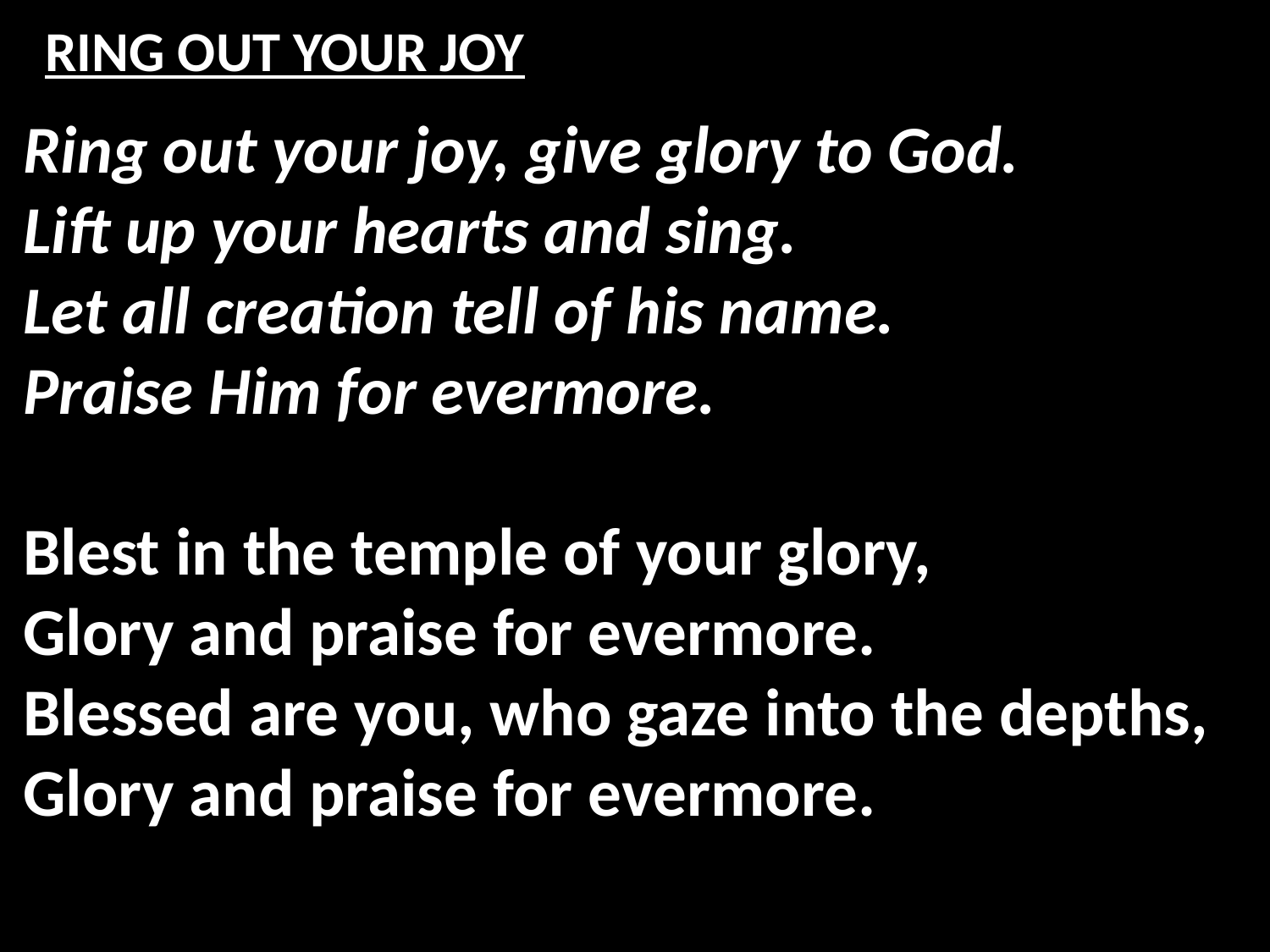

# RING OUT YOUR JOY
Ring out your joy, give glory to God.
Lift up your hearts and sing.
Let all creation tell of his name.
Praise Him for evermore.

Blest in the temple of your glory,
Glory and praise for evermore.
Blessed are you, who gaze into the depths,
Glory and praise for evermore.